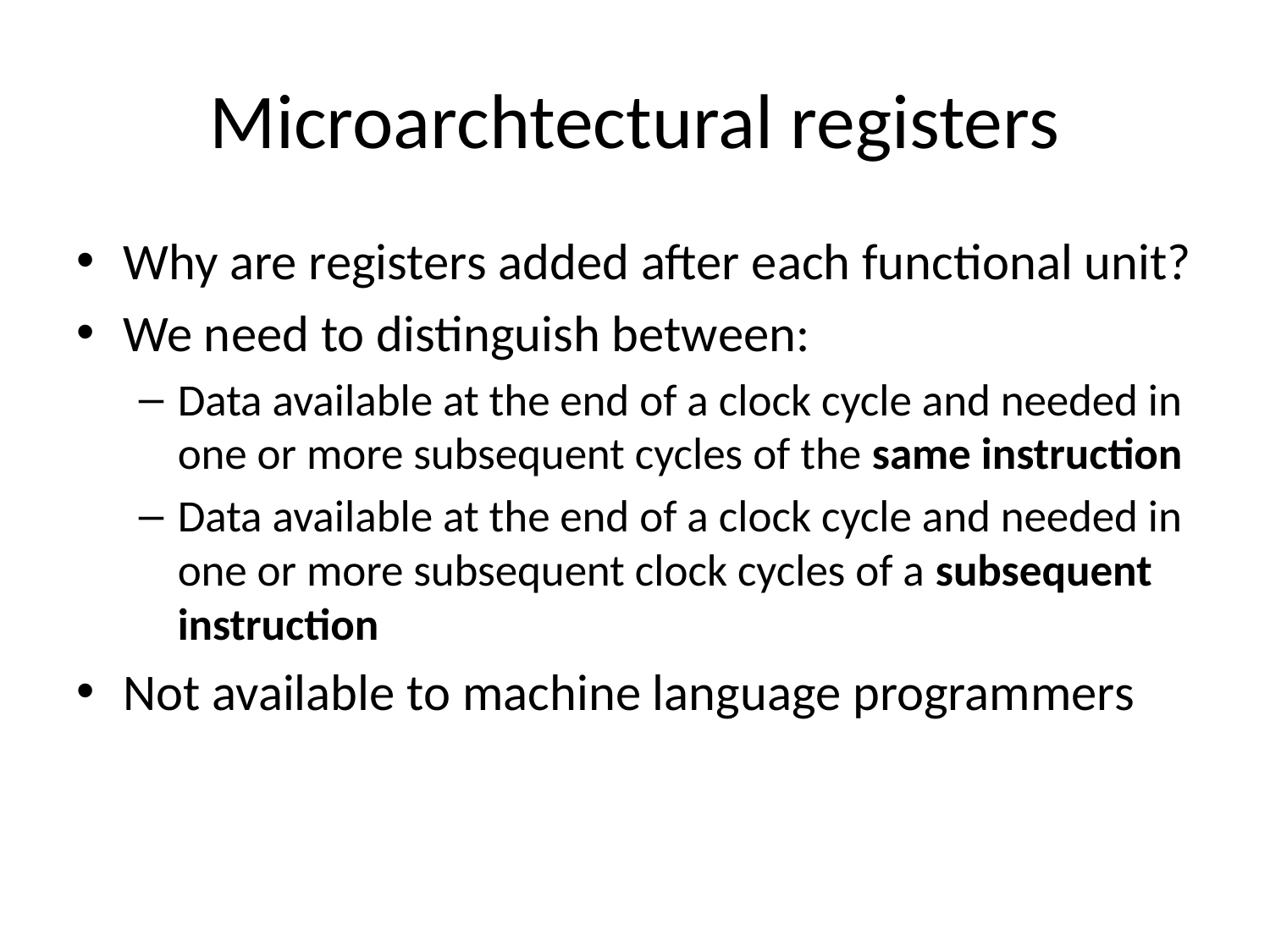

# Microarchtectural registers
Why are registers added after each functional unit?
We need to distinguish between:
Data available at the end of a clock cycle and needed in one or more subsequent cycles of the same instruction
Data available at the end of a clock cycle and needed in one or more subsequent clock cycles of a subsequent instruction
Not available to machine language programmers